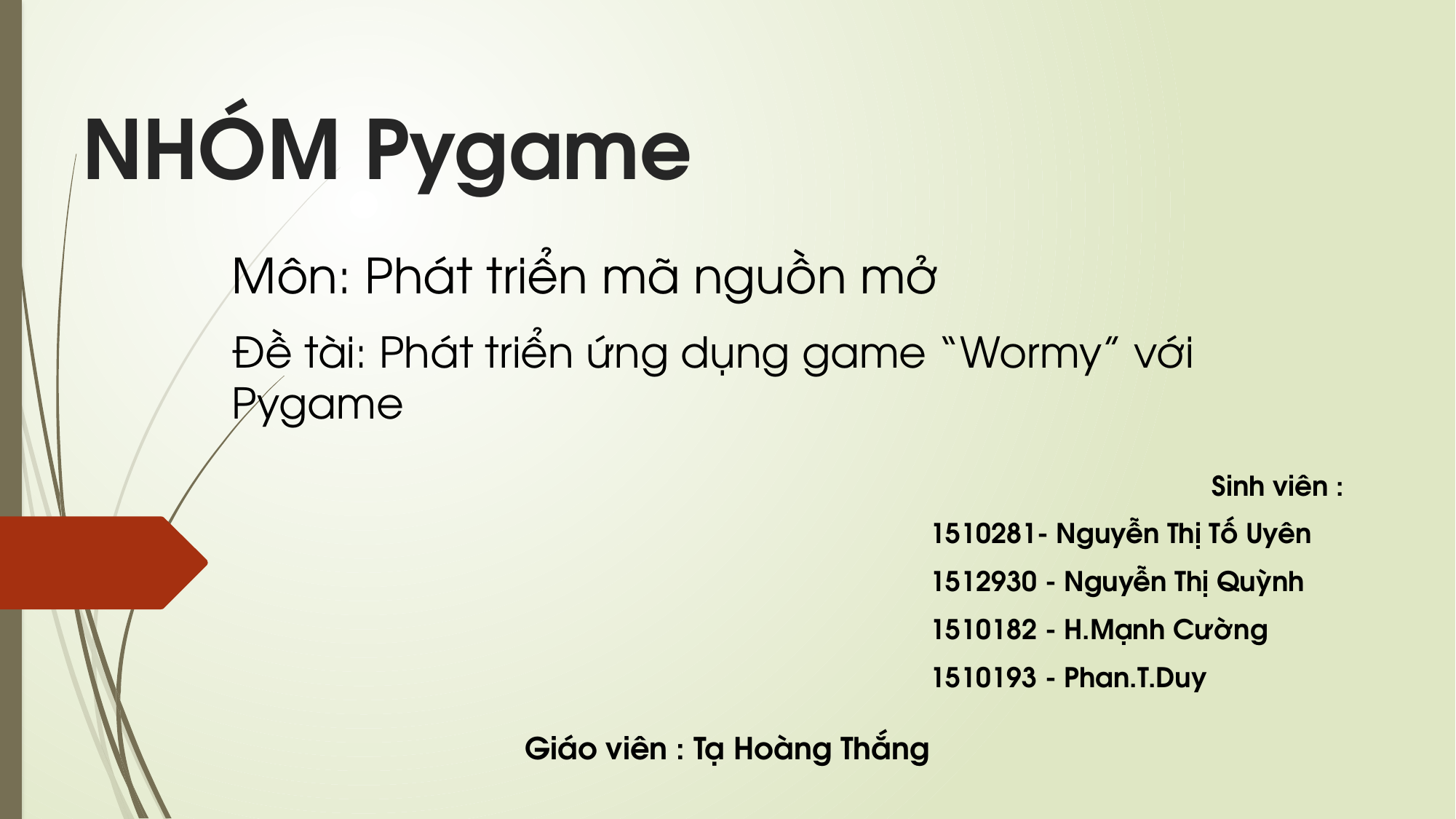

# NHÓM Pygame
Môn: Phát triển mã nguồn mở
Đề tài: Phát triển ứng dụng game “Wormy” với Pygame

Sinh viên :
1510281- Nguyễn Thị Tố Uyên
1512930 - Nguyễn Thị Quỳnh
1510182 - H.Mạnh Cường
1510193 - Phan.T.Duy

Giáo viên : Tạ Hoàng Thắng